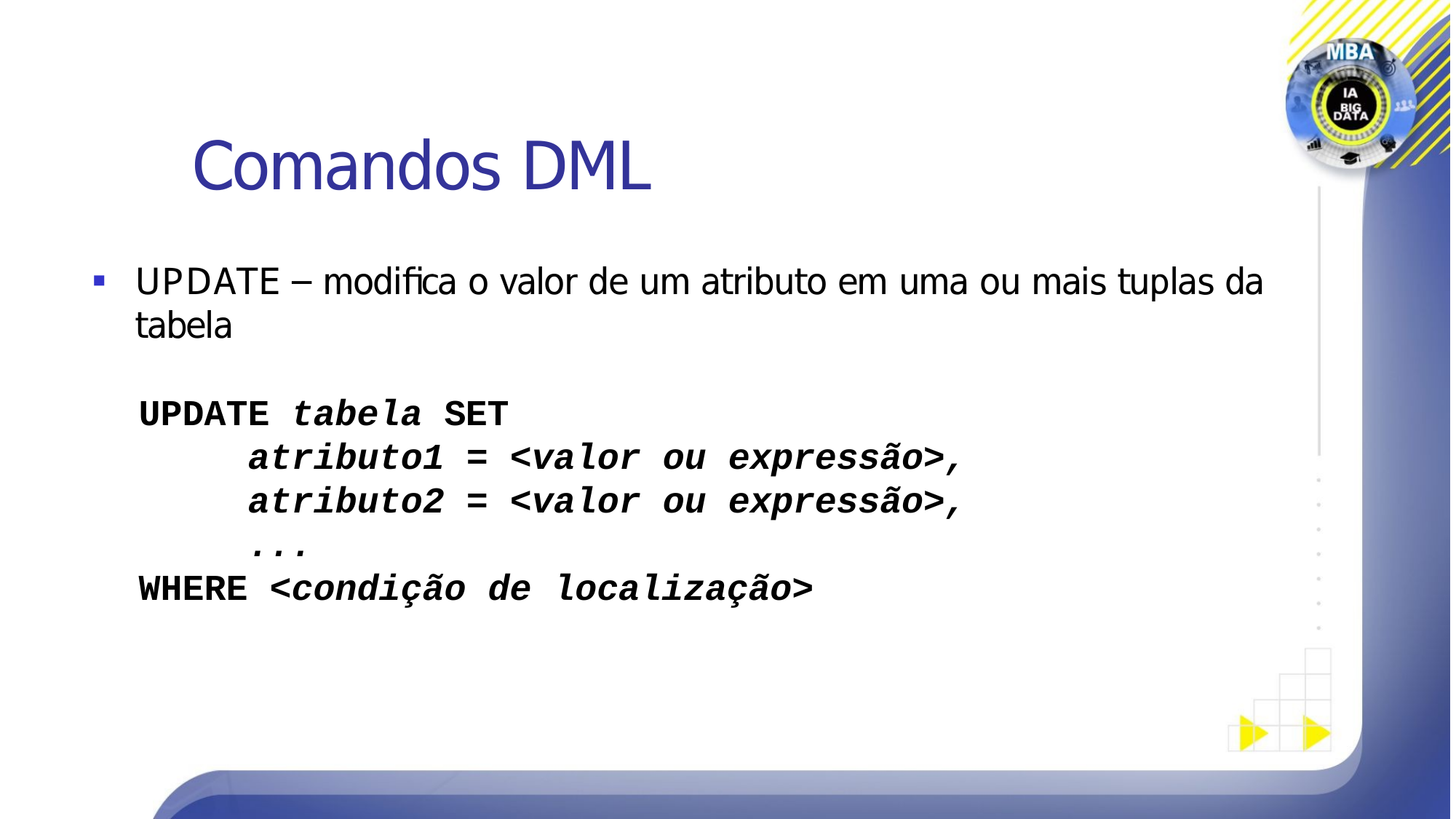

# Comandos DML
UPDATE – modifica o valor de um atributo em uma ou mais tuplas da tabela
UPDATE tabela SET
atributo1 = <valor ou expressão>, atributo2 = <valor ou expressão>,
...
WHERE <condição de localização>